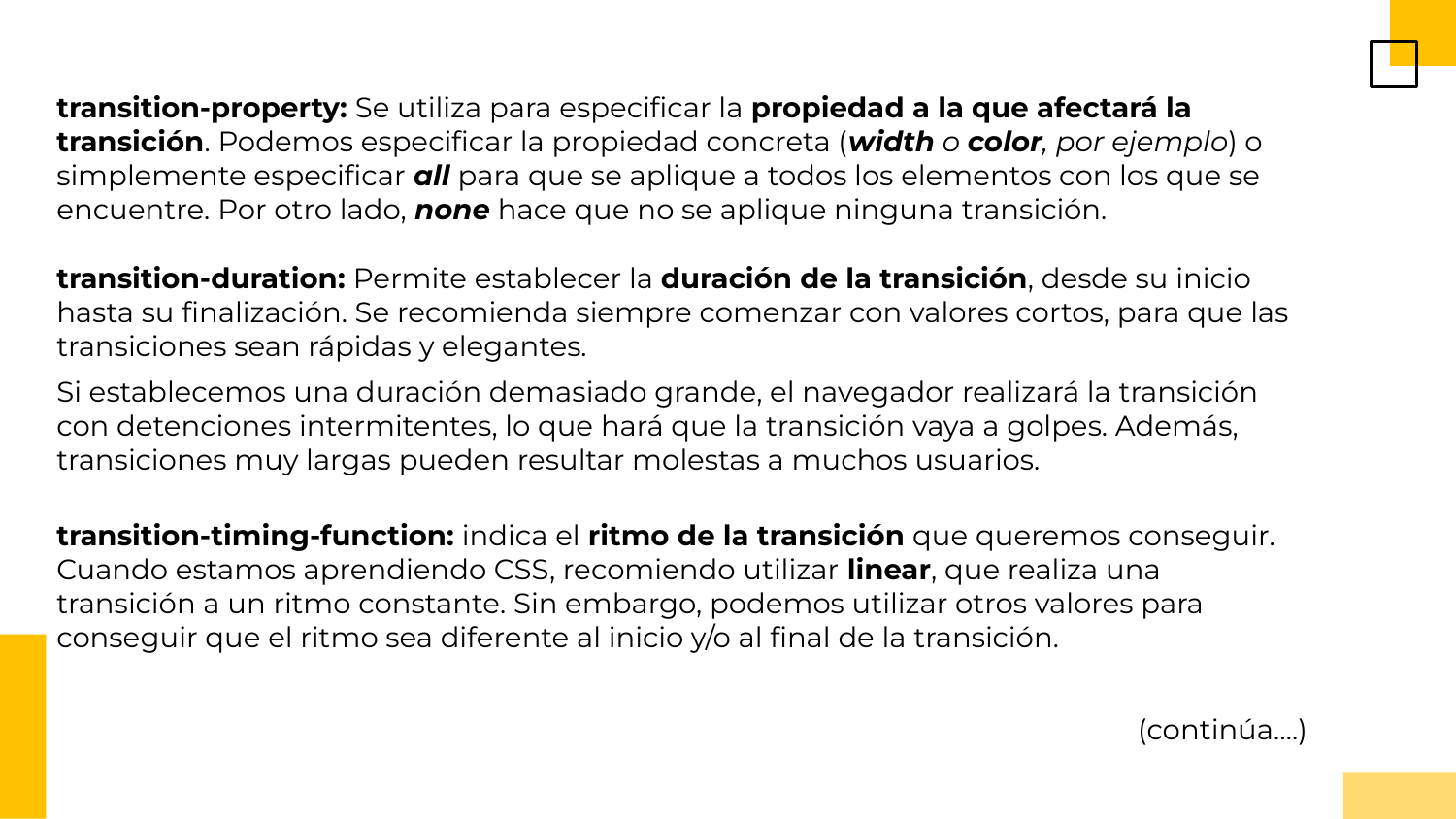

transition-property: Se utiliza para especificar la propiedad a la que afectará la transición. Podemos especificar la propiedad concreta (width o color, por ejemplo) o simplemente especificar all para que se aplique a todos los elementos con los que se encuentre. Por otro lado, none hace que no se aplique ninguna transición.

transition-duration: Permite establecer la duración de la transición, desde su inicio hasta su finalización. Se recomienda siempre comenzar con valores cortos, para que las transiciones sean rápidas y elegantes.
Si establecemos una duración demasiado grande, el navegador realizará la transición con detenciones intermitentes, lo que hará que la transición vaya a golpes. Además, transiciones muy largas pueden resultar molestas a muchos usuarios.
transition-timing-function: indica el ritmo de la transición que queremos conseguir. Cuando estamos aprendiendo CSS, recomiendo utilizar linear, que realiza una transición a un ritmo constante. Sin embargo, podemos utilizar otros valores para conseguir que el ritmo sea diferente al inicio y/o al final de la transición.

(continúa….)